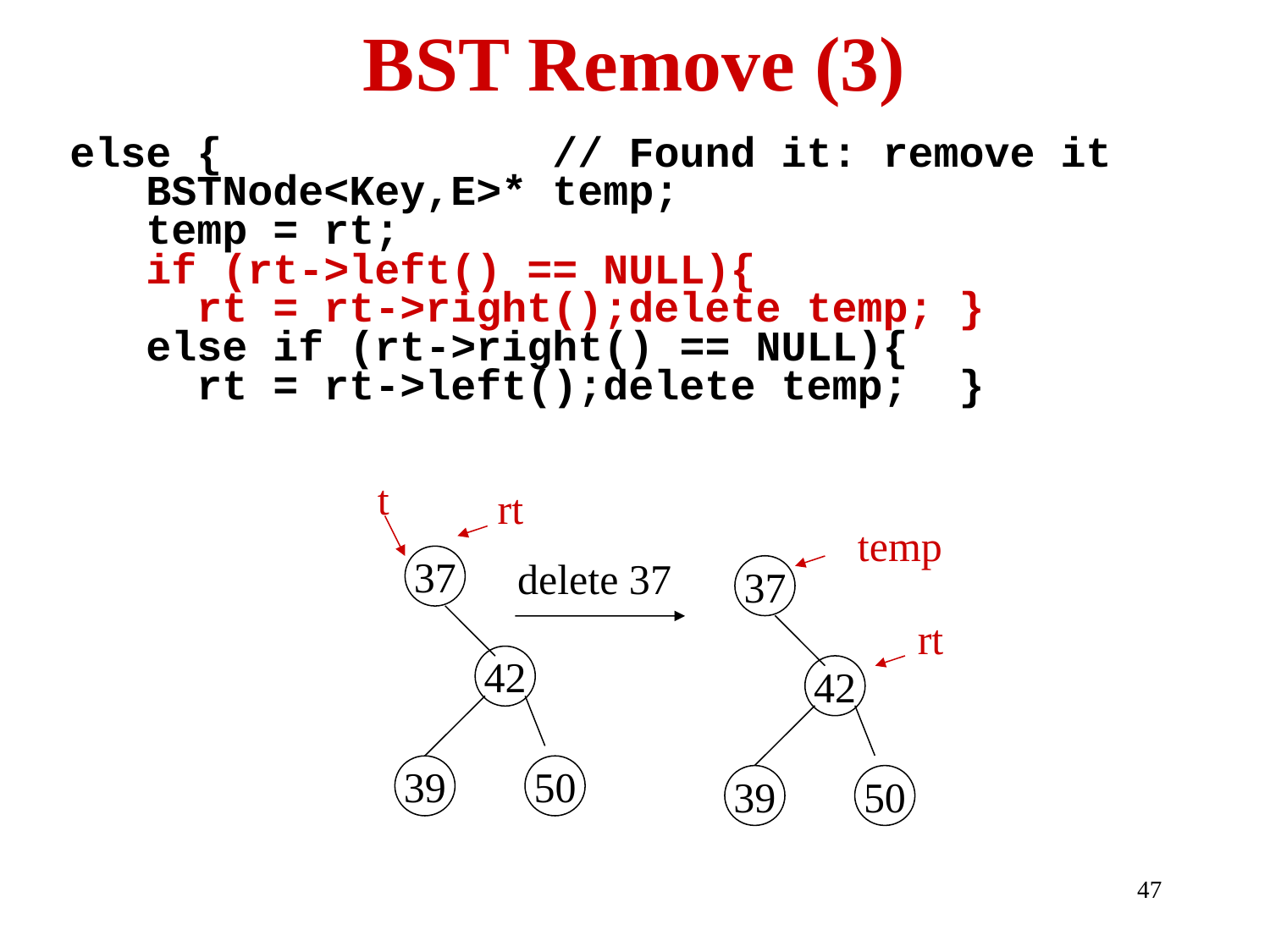

# BST Remove (3)
 else {             // Found it: remove it
    BSTNode<Key,E>* temp;
    temp = rt;
    if (rt->left() == NULL){
      rt = rt->right();delete temp; }
    else if (rt->right() == NULL){
      rt = rt->left();delete temp;  }

t
rt
temp

37
delete 37
37

rt

42
42

39
50
39
50
47